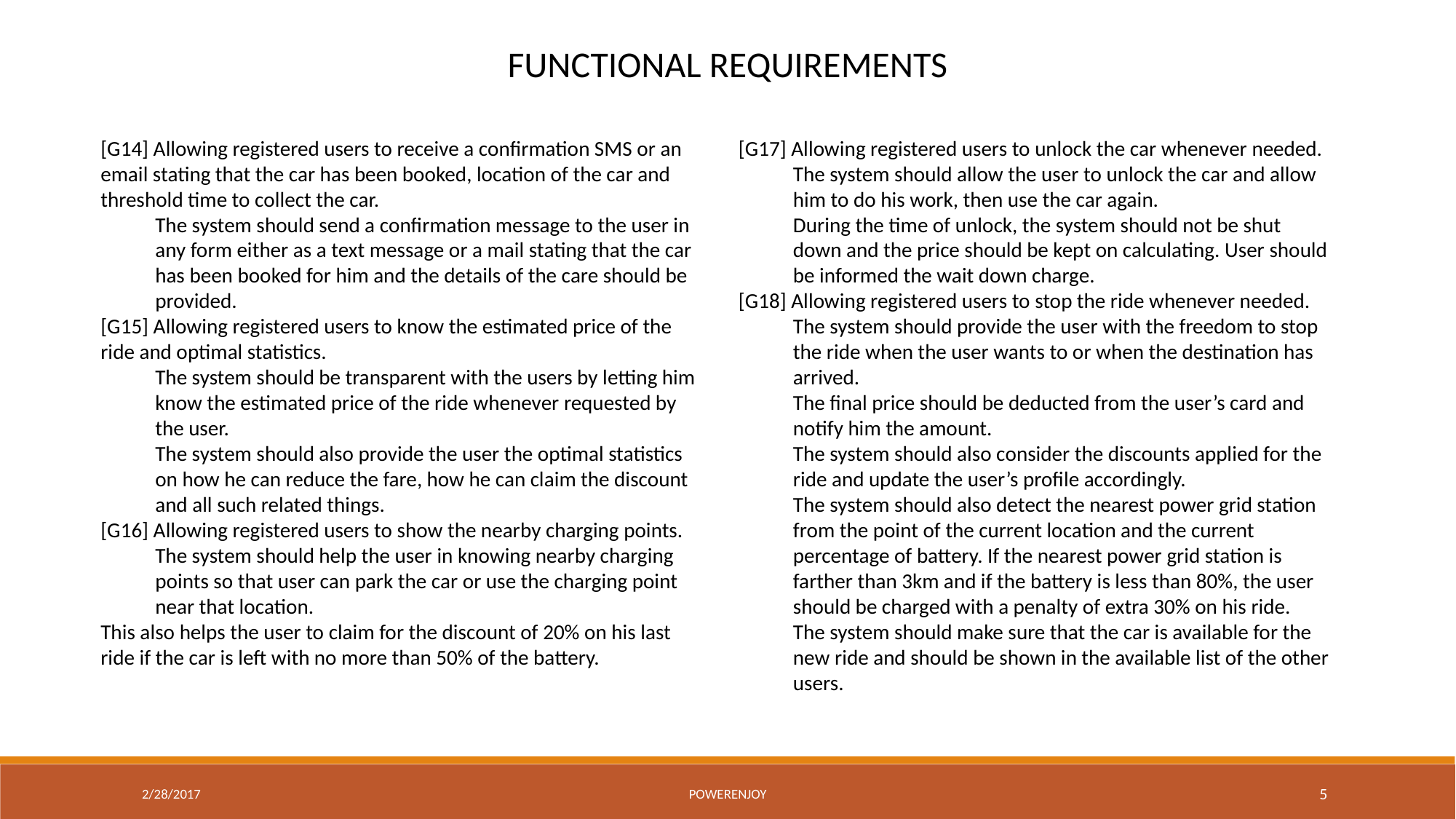

FUNCTIONAL REQUIREMENTS
[G14] Allowing registered users to receive a confirmation SMS or an email stating that the car has been booked, location of the car and threshold time to collect the car.
The system should send a confirmation message to the user in any form either as a text message or a mail stating that the car has been booked for him and the details of the care should be provided.
[G15] Allowing registered users to know the estimated price of the ride and optimal statistics.
The system should be transparent with the users by letting him know the estimated price of the ride whenever requested by the user.
The system should also provide the user the optimal statistics on how he can reduce the fare, how he can claim the discount and all such related things.
[G16] Allowing registered users to show the nearby charging points.
The system should help the user in knowing nearby charging points so that user can park the car or use the charging point near that location.
This also helps the user to claim for the discount of 20% on his last ride if the car is left with no more than 50% of the battery.
[G17] Allowing registered users to unlock the car whenever needed.
The system should allow the user to unlock the car and allow him to do his work, then use the car again.
During the time of unlock, the system should not be shut down and the price should be kept on calculating. User should be informed the wait down charge.
[G18] Allowing registered users to stop the ride whenever needed.
The system should provide the user with the freedom to stop the ride when the user wants to or when the destination has arrived.
The final price should be deducted from the user’s card and notify him the amount.
The system should also consider the discounts applied for the ride and update the user’s profile accordingly.
The system should also detect the nearest power grid station from the point of the current location and the current percentage of battery. If the nearest power grid station is farther than 3km and if the battery is less than 80%, the user should be charged with a penalty of extra 30% on his ride.
The system should make sure that the car is available for the new ride and should be shown in the available list of the other users.
2/28/2017
PowerEnjoy
5